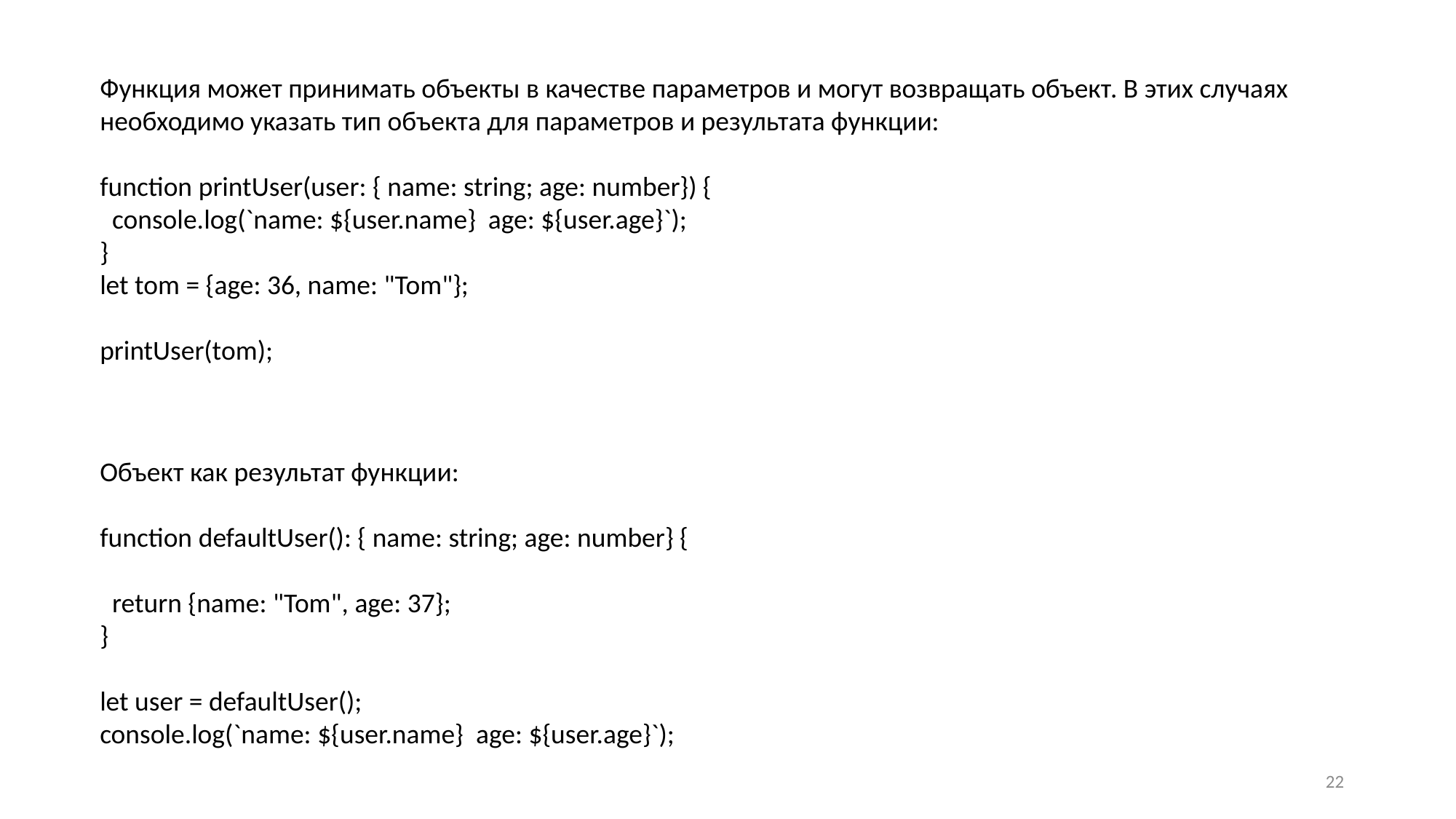

Функция может принимать объекты в качестве параметров и могут возвращать объект. В этих случаях необходимо указать тип объекта для параметров и результата функции:

function printUser(user: { name: string; age: number}) {
  console.log(`name: ${user.name}  age: ${user.age}`);
}
let tom = {age: 36, name: "Tom"};

printUser(tom);
Объект как результат функции:

function defaultUser(): { name: string; age: number} {

  return {name: "Tom", age: 37};
}

let user = defaultUser();
console.log(`name: ${user.name}  age: ${user.age}`);
22